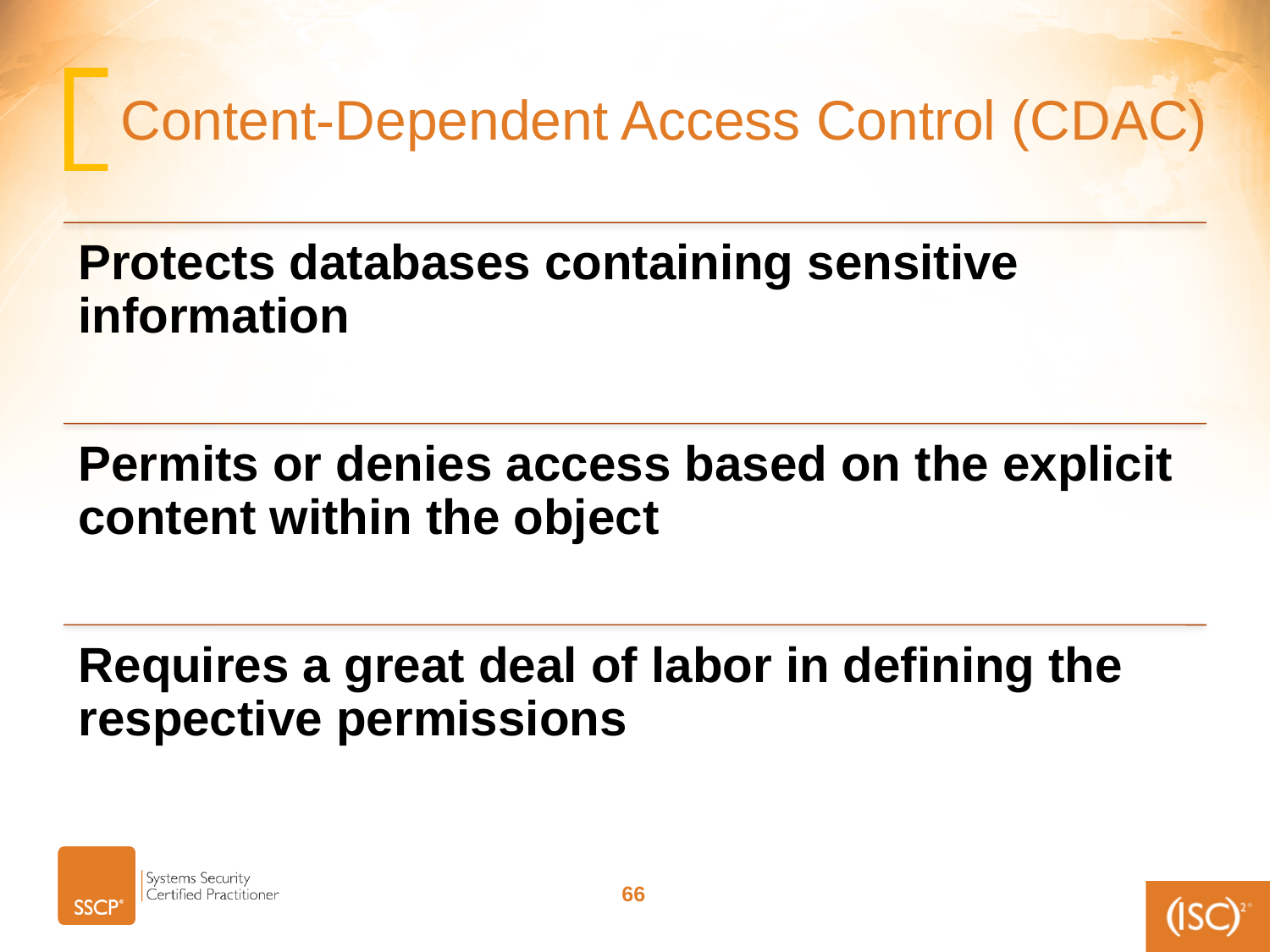

# Content-Dependent Access Control (CDAC)
Protects databases containing sensitive information
Permits or denies access based on the explicit content within the object
Requires a great deal of labor in defining the respective permissions